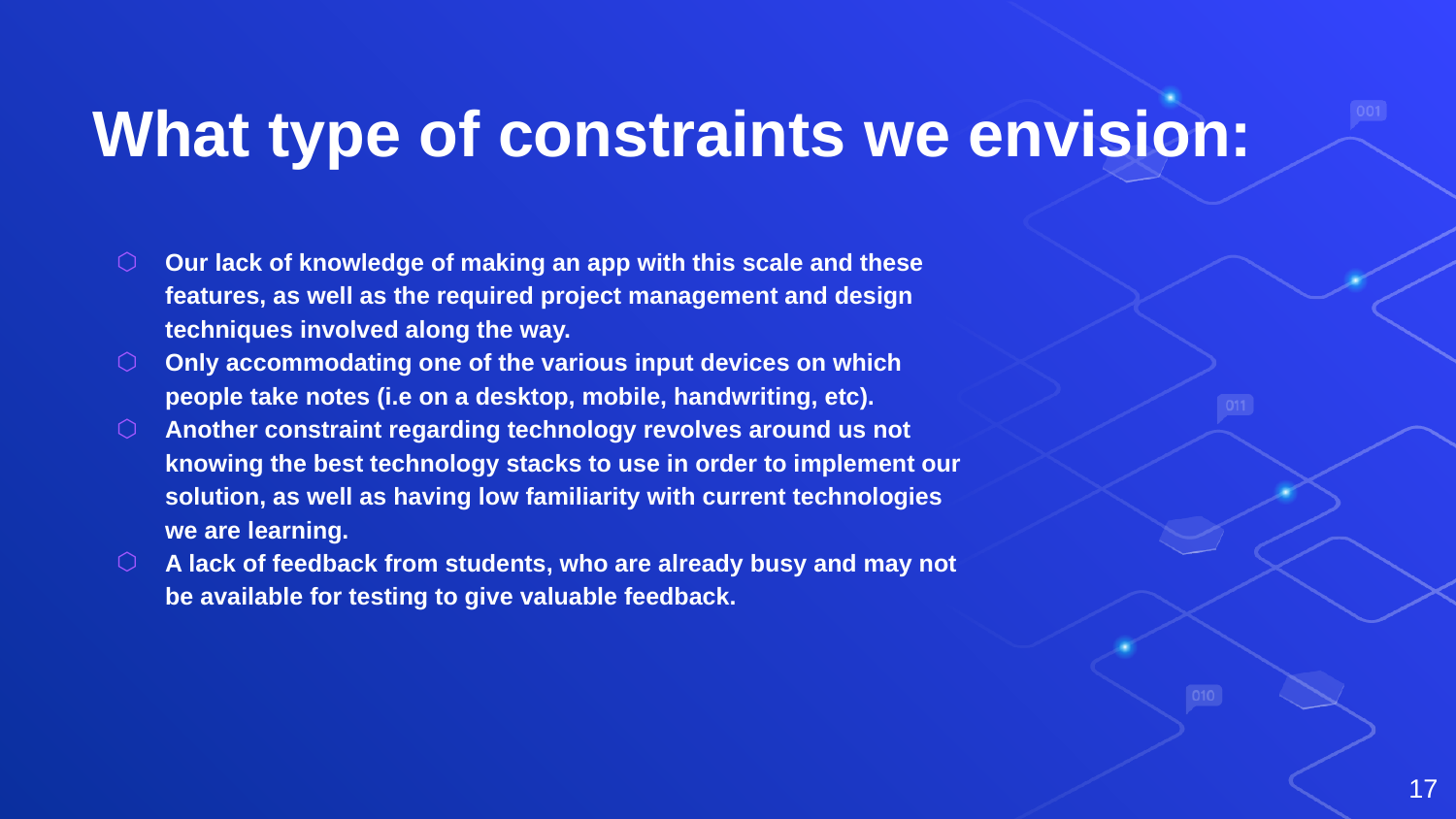

# What type of constraints we envision:

Our lack of knowledge of making an app with this scale and these features, as well as the required project management and design techniques involved along the way.
Only accommodating one of the various input devices on which people take notes (i.e on a desktop, mobile, handwriting, etc).
Another constraint regarding technology revolves around us not knowing the best technology stacks to use in order to implement our solution, as well as having low familiarity with current technologies we are learning.
A lack of feedback from students, who are already busy and may not be available for testing to give valuable feedback.

17